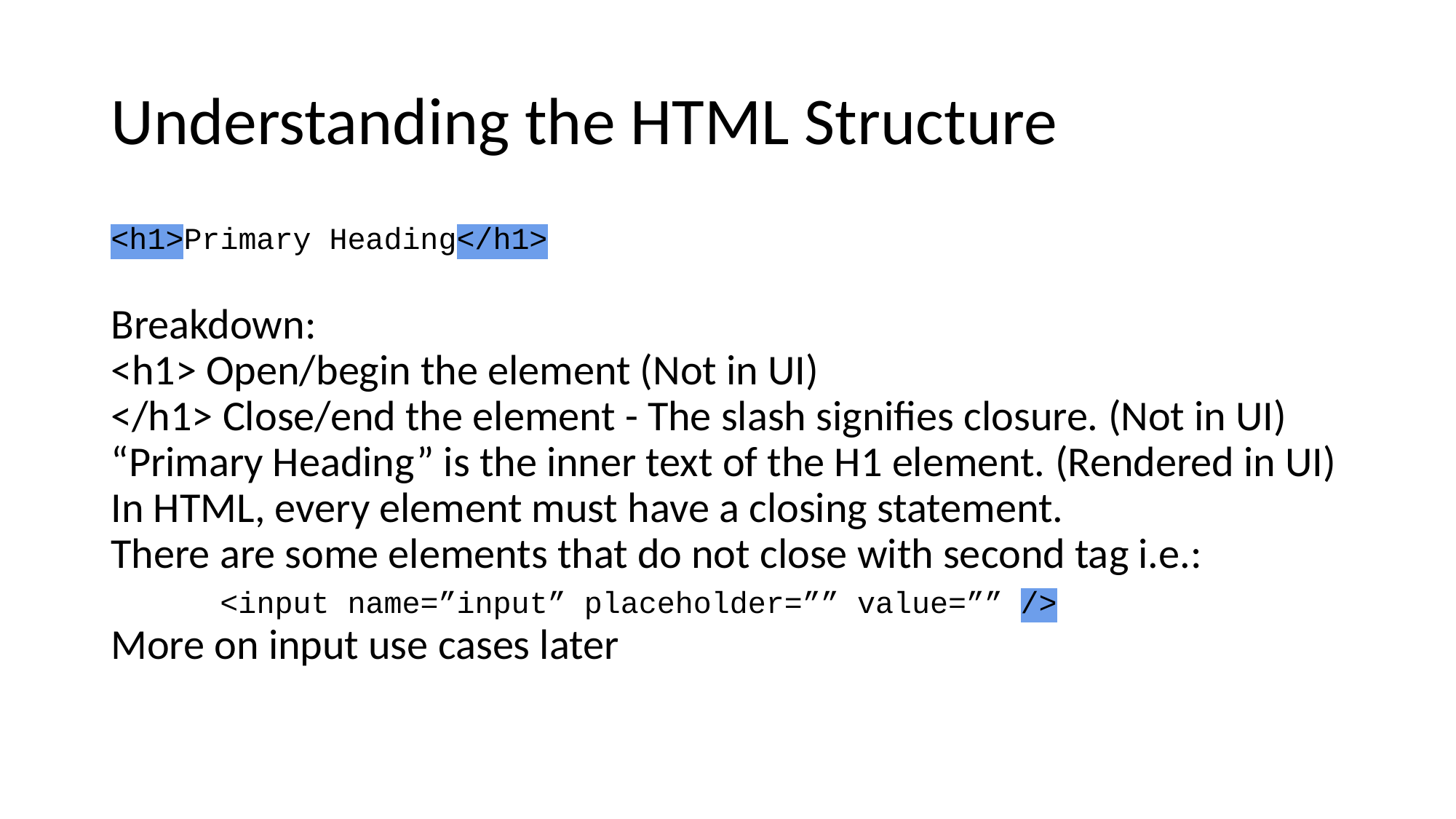

# Understanding the HTML Structure
<h1>Primary Heading</h1>

Breakdown:
<h1> Open/begin the element (Not in UI)
</h1> Close/end the element - The slash signifies closure. (Not in UI)
“Primary Heading” is the inner text of the H1 element. (Rendered in UI)
In HTML, every element must have a closing statement.
There are some elements that do not close with second tag i.e.:
	<input name=”input” placeholder=”” value=”” />
More on input use cases later